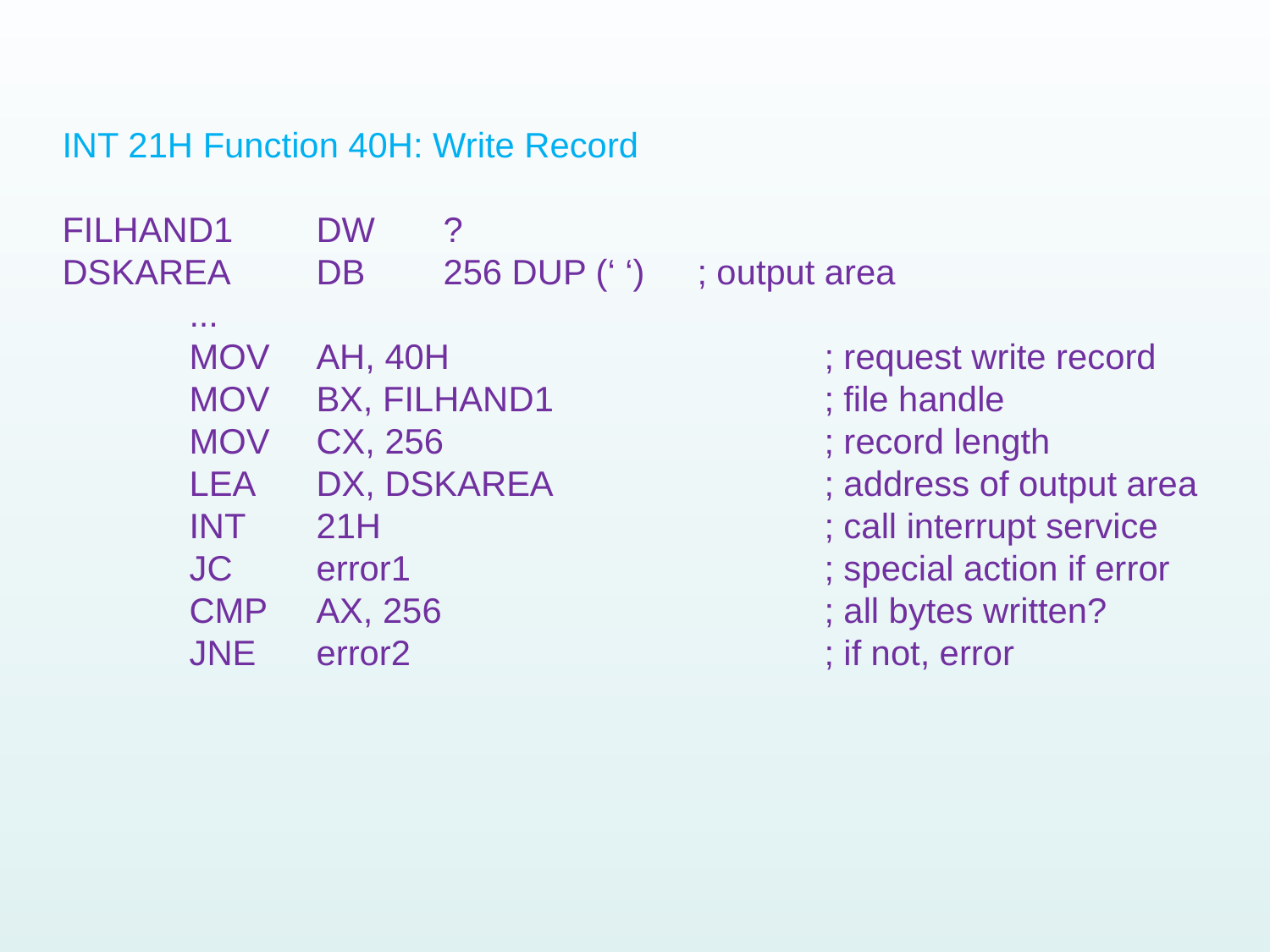

INT 21H Function 40H: Write Record

FILHAND1 	DW 	?
DSKAREA 	DB 	256 DUP (‘ ‘)	; output area
	...
	MOV 	AH, 40H			; request write record
	MOV 	BX, FILHAND1			; file handle
	MOV 	CX, 256			; record length
	LEA 	DX, DSKAREA			; address of output area
	INT 	21H				; call interrupt service
	JC 	error1				; special action if error
	CMP 	AX, 256 			; all bytes written?
	JNE 	error2				; if not, error